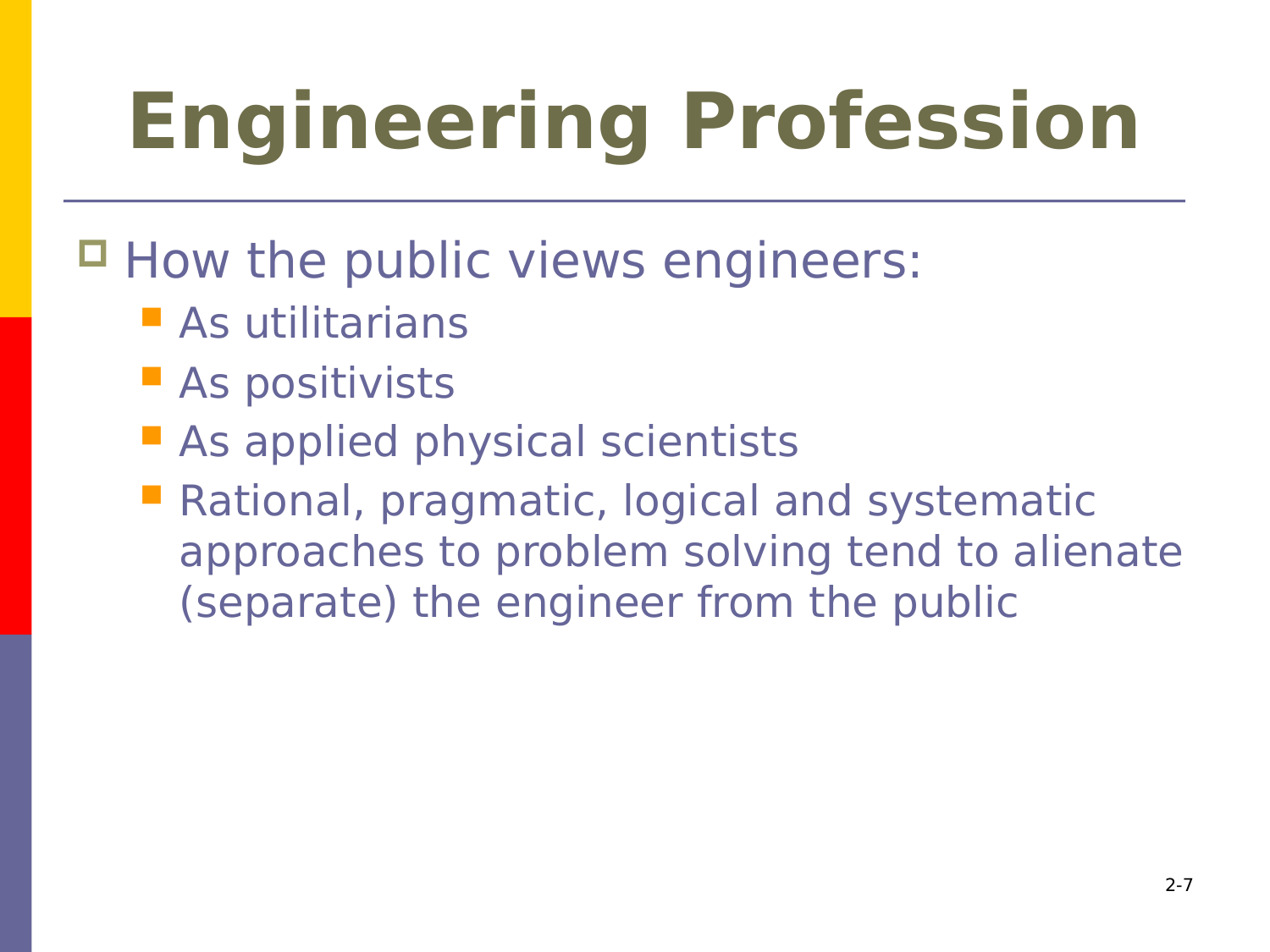

# Engineering Profession
How the public views engineers:
As utilitarians
As positivists
As applied physical scientists
Rational, pragmatic, logical and systematic approaches to problem solving tend to alienate (separate) the engineer from the public
2-7